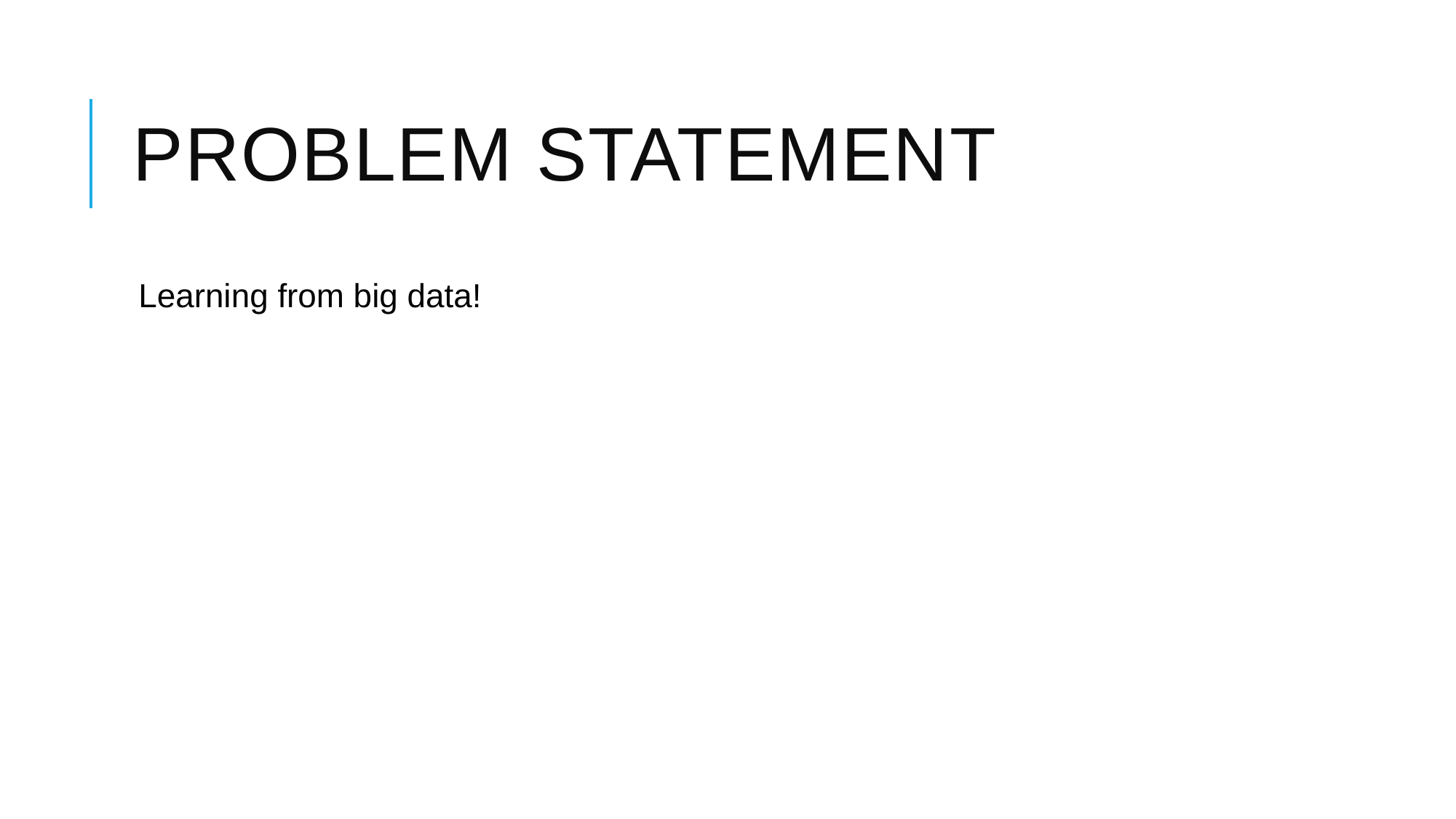

# Problem statement
Learning from big data!